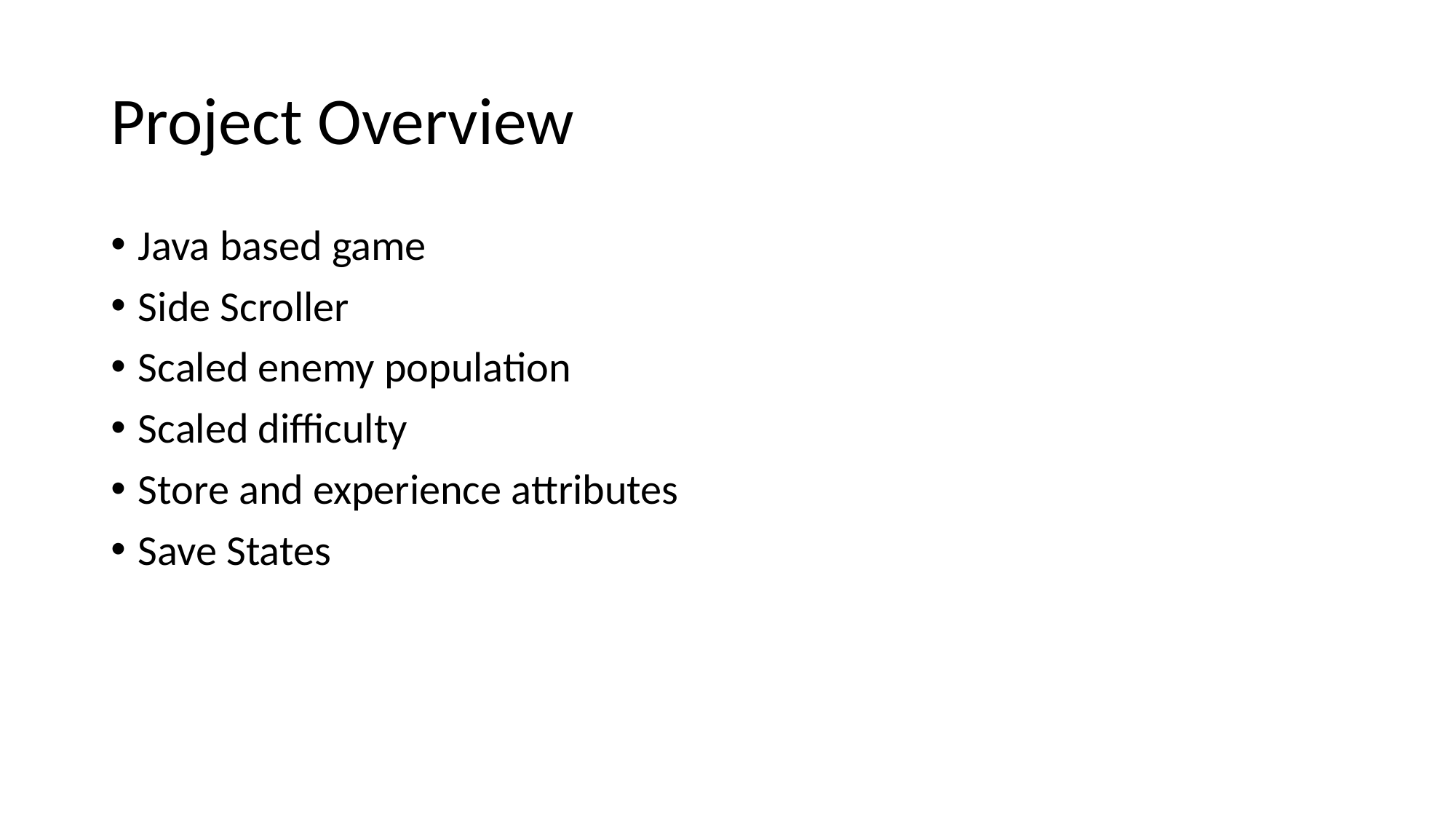

# Project Overview
Java based game
Side Scroller
Scaled enemy population
Scaled difficulty
Store and experience attributes
Save States